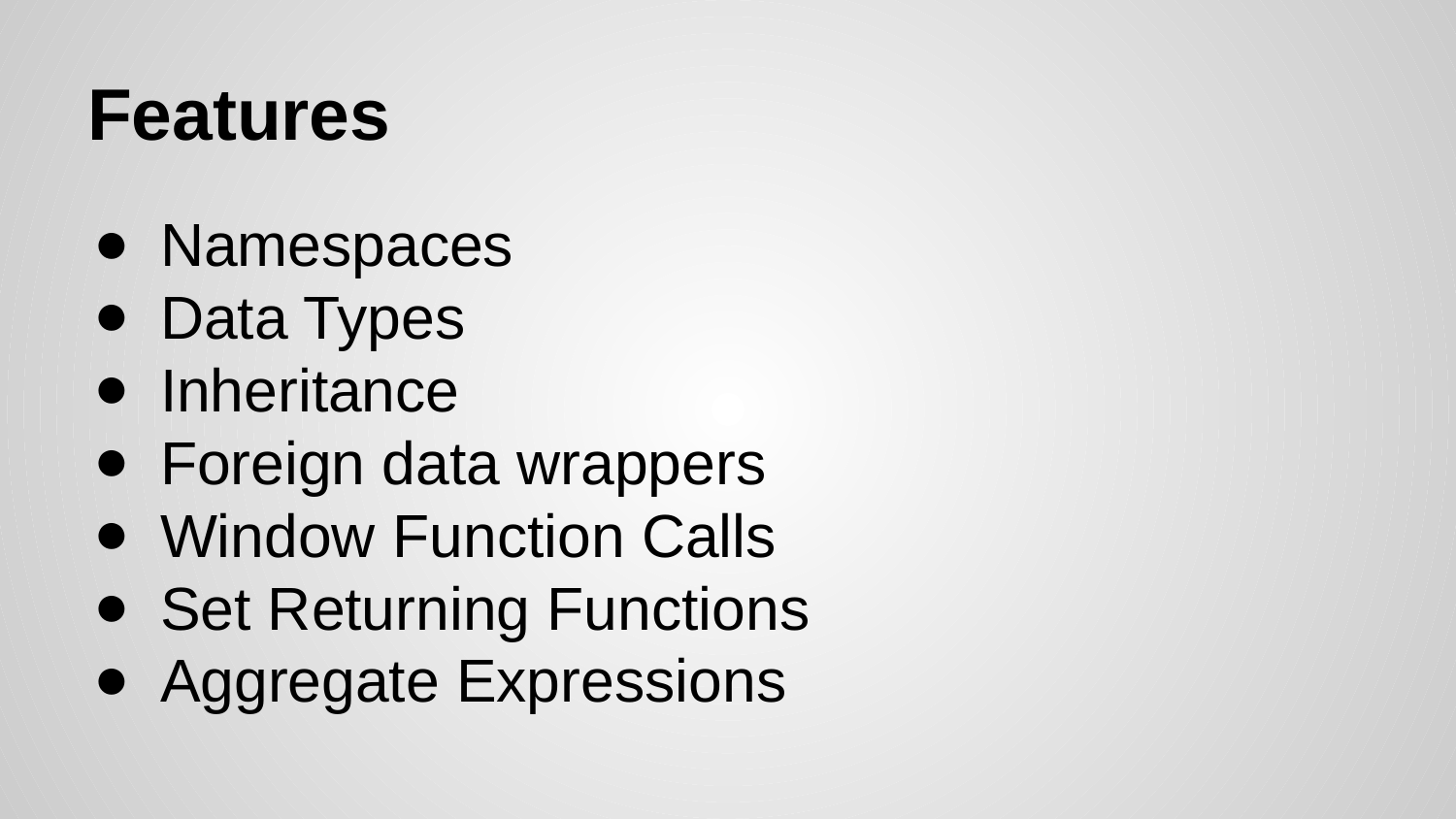

# Features
Namespaces
Data Types
Inheritance
Foreign data wrappers
Window Function Calls
Set Returning Functions
Aggregate Expressions